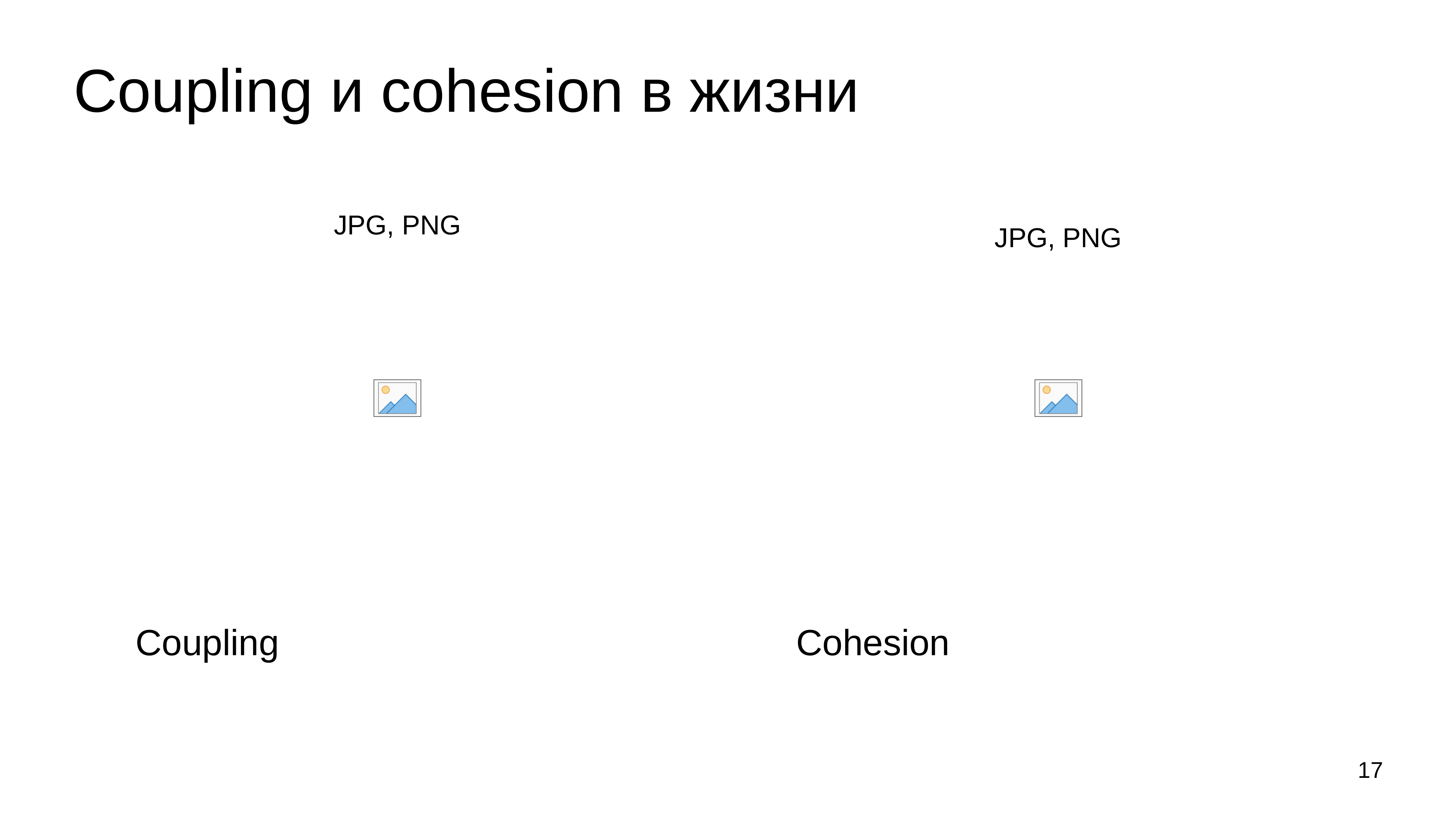

# Coupling и cohesion в жизни

Coupling
Cohesion

17